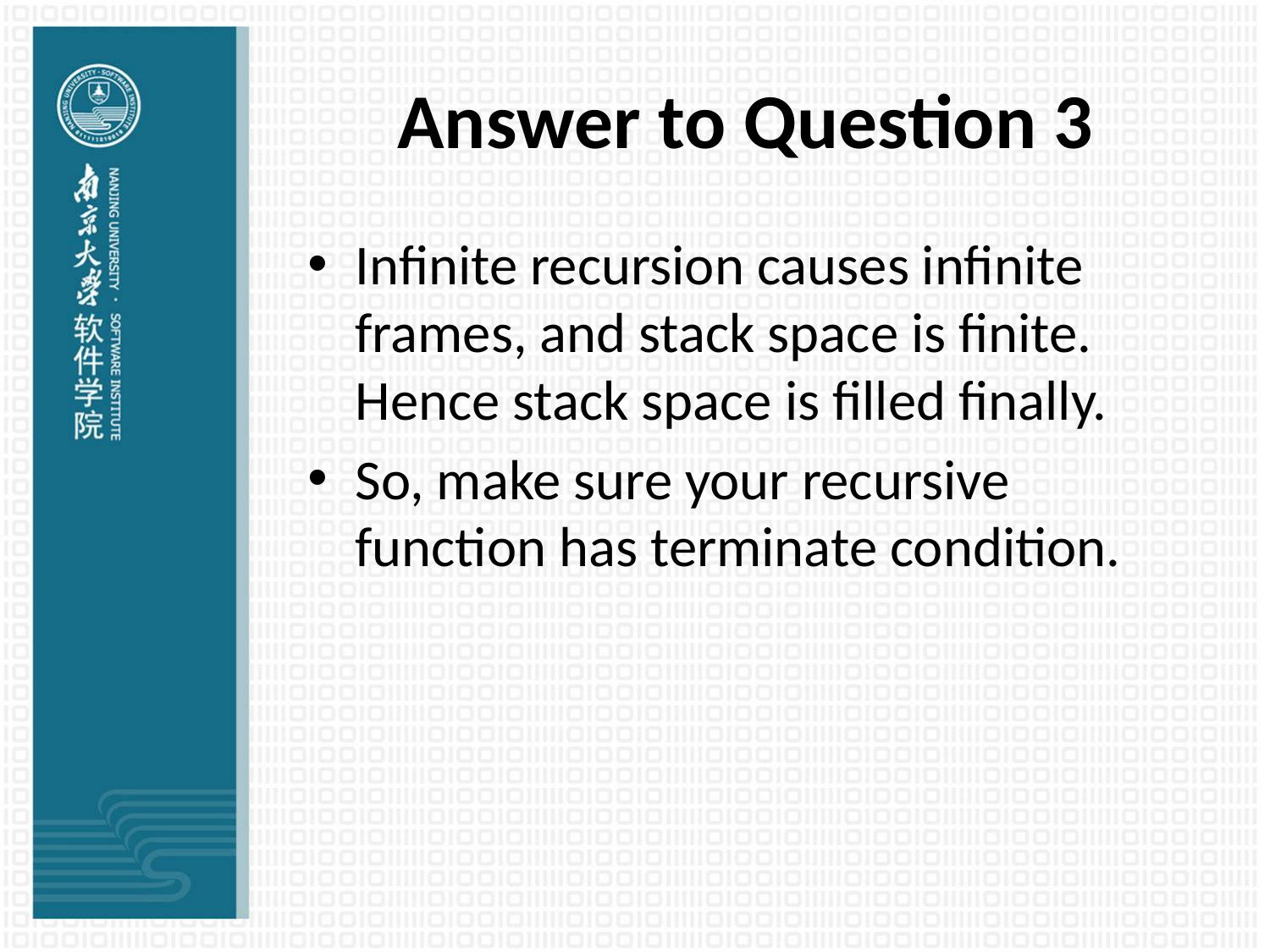

# Answer to Question 3
Infinite recursion causes infinite frames, and stack space is finite. Hence stack space is filled finally.
So, make sure your recursive function has terminate condition.